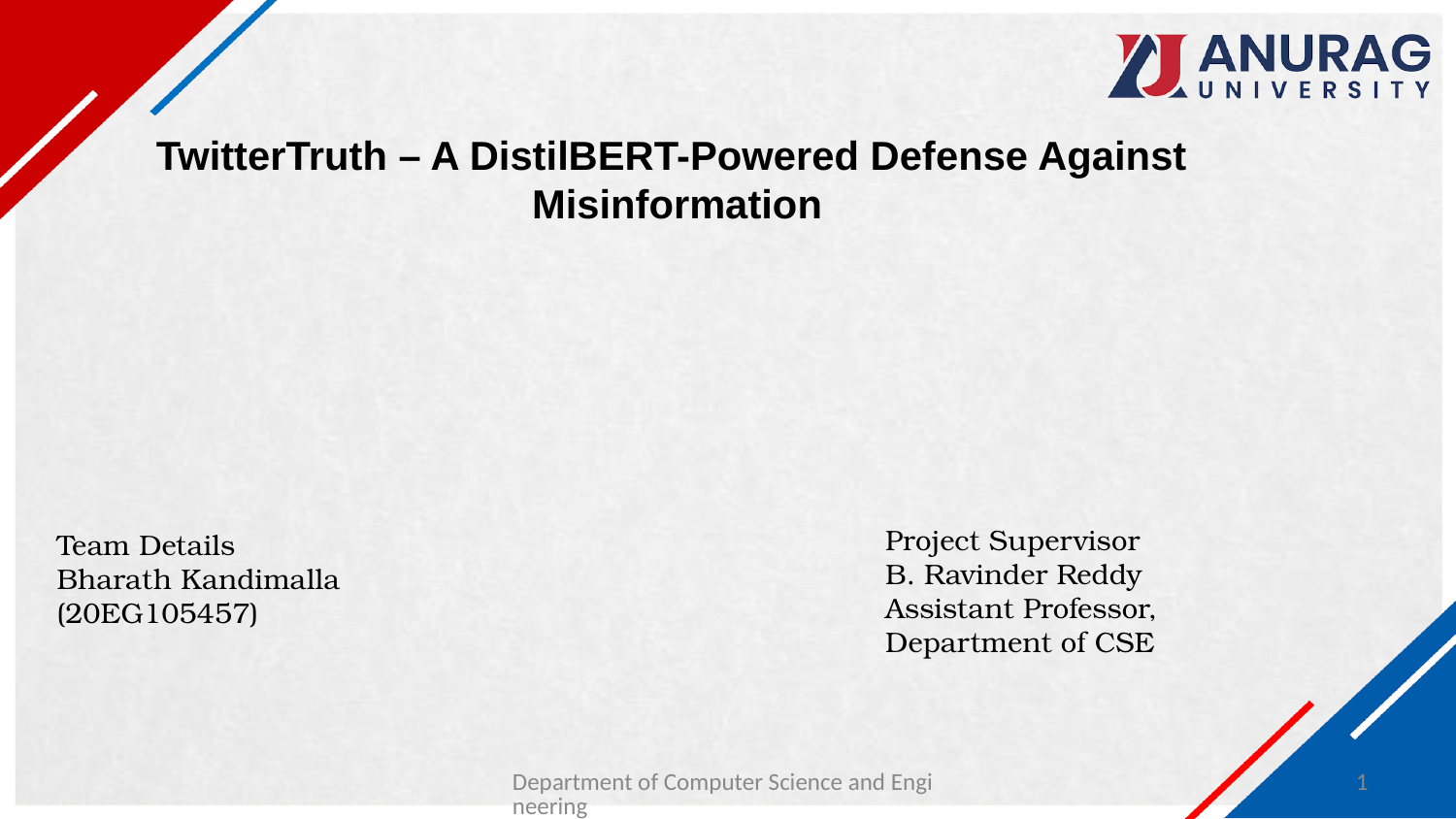

# TwitterTruth – A DistilBERT-Powered Defense Against Misinformation

Project Supervisor
B. Ravinder Reddy Assistant Professor,
Department of CSE

Team Details
Bharath Kandimalla (20EG105457)

Department of Computer Science and Engineering
1